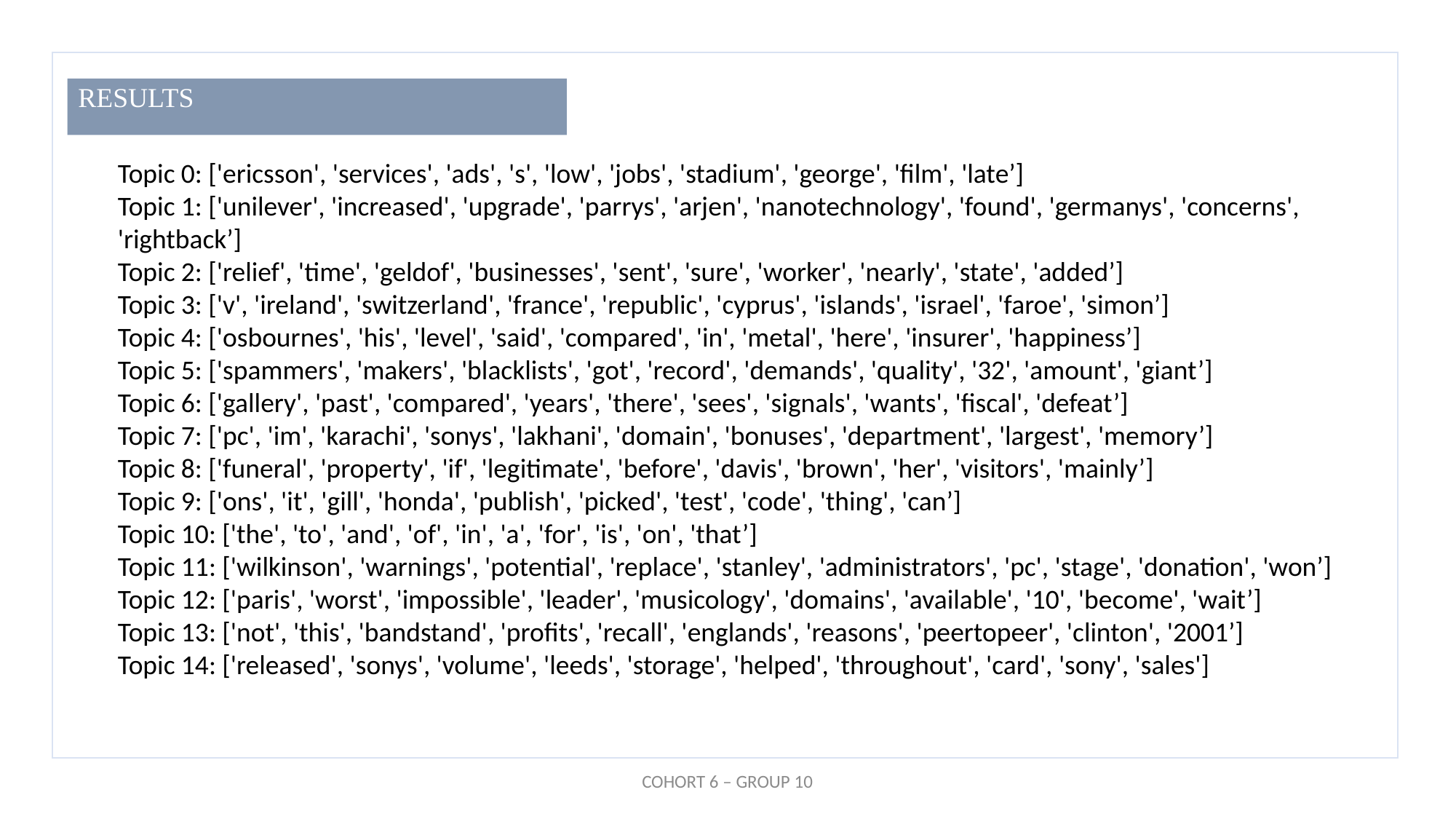

RESULTS
Topic 0: ['ericsson', 'services', 'ads', 's', 'low', 'jobs', 'stadium', 'george', 'film', 'late’]
Topic 1: ['unilever', 'increased', 'upgrade', 'parrys', 'arjen', 'nanotechnology', 'found', 'germanys', 'concerns', 'rightback’]
Topic 2: ['relief', 'time', 'geldof', 'businesses', 'sent', 'sure', 'worker', 'nearly', 'state', 'added’]
Topic 3: ['v', 'ireland', 'switzerland', 'france', 'republic', 'cyprus', 'islands', 'israel', 'faroe', 'simon’]
Topic 4: ['osbournes', 'his', 'level', 'said', 'compared', 'in', 'metal', 'here', 'insurer', 'happiness’]
Topic 5: ['spammers', 'makers', 'blacklists', 'got', 'record', 'demands', 'quality', '32', 'amount', 'giant’]
Topic 6: ['gallery', 'past', 'compared', 'years', 'there', 'sees', 'signals', 'wants', 'fiscal', 'defeat’]
Topic 7: ['pc', 'im', 'karachi', 'sonys', 'lakhani', 'domain', 'bonuses', 'department', 'largest', 'memory’]
Topic 8: ['funeral', 'property', 'if', 'legitimate', 'before', 'davis', 'brown', 'her', 'visitors', 'mainly’]
Topic 9: ['ons', 'it', 'gill', 'honda', 'publish', 'picked', 'test', 'code', 'thing', 'can’]
Topic 10: ['the', 'to', 'and', 'of', 'in', 'a', 'for', 'is', 'on', 'that’]
Topic 11: ['wilkinson', 'warnings', 'potential', 'replace', 'stanley', 'administrators', 'pc', 'stage', 'donation', 'won’]
Topic 12: ['paris', 'worst', 'impossible', 'leader', 'musicology', 'domains', 'available', '10', 'become', 'wait’]
Topic 13: ['not', 'this', 'bandstand', 'profits', 'recall', 'englands', 'reasons', 'peertopeer', 'clinton', '2001’]
Topic 14: ['released', 'sonys', 'volume', 'leeds', 'storage', 'helped', 'throughout', 'card', 'sony', 'sales']
COHORT 6 – GROUP 10